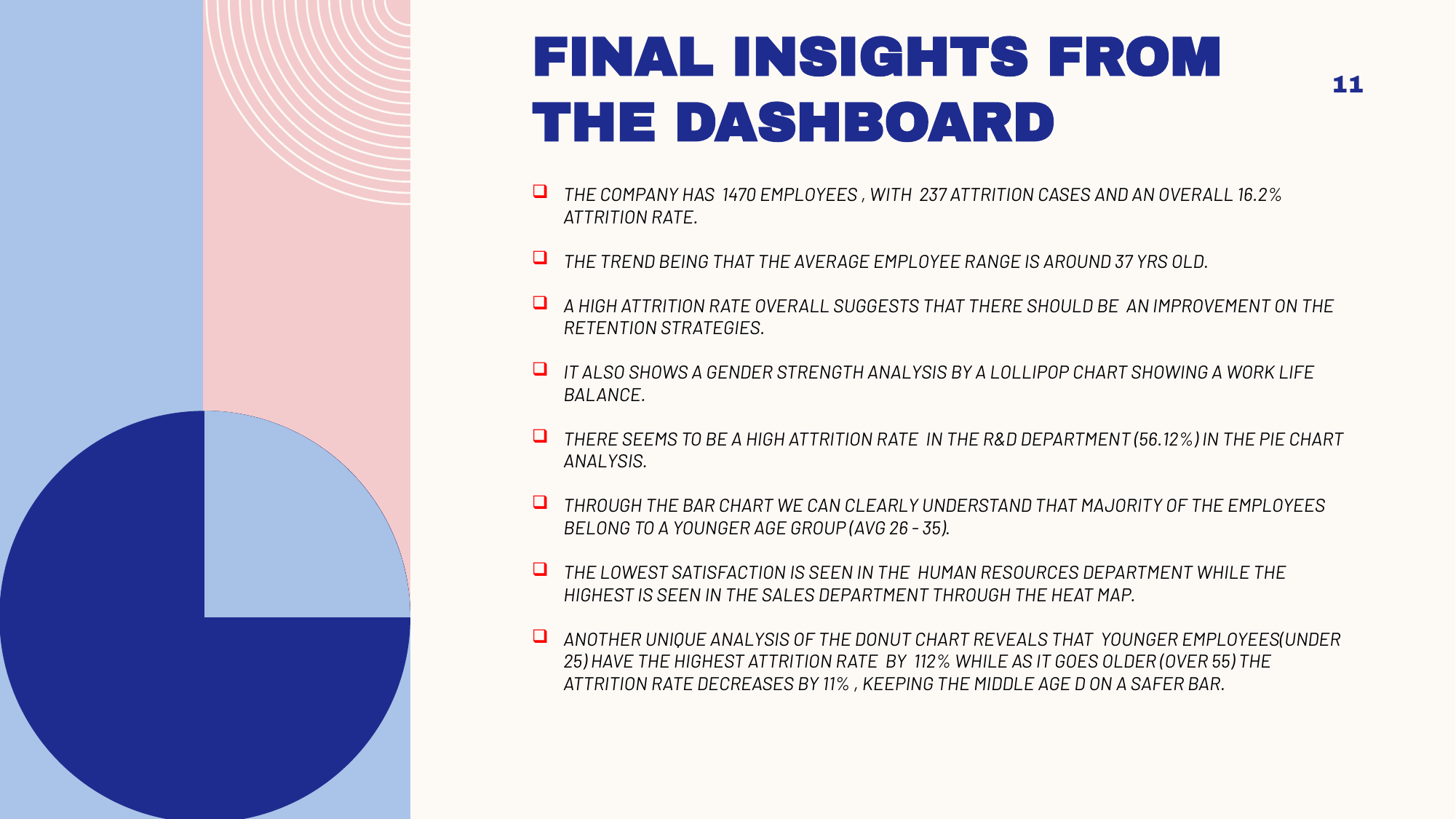

# FINAL INSIGHTS FROM THE DASHBOARD
11
THE COMPANY HAS  1470 EMPLOYEES , WITH  237 ATTRITION CASES AND AN OVERALL 16.2% ATTRITION RATE.

THE TREND BEING THAT THE AVERAGE EMPLOYEE RANGE IS AROUND 37 YRS OLD.

A HIGH ATTRITION RATE OVERALL SUGGESTS THAT THERE SHOULD BE  AN IMPROVEMENT ON THE RETENTION STRATEGIES.

IT ALSO SHOWS A GENDER STRENGTH ANALYSIS BY A LOLLIPOP CHART SHOWING A WORK LIFE BALANCE.

THERE SEEMS TO BE A HIGH ATTRITION RATE  IN THE R&D DEPARTMENT (56.12%) IN THE PIE CHART ANALYSIS.

THROUGH THE BAR CHART WE CAN CLEARLY UNDERSTAND THAT MAJORITY OF THE EMPLOYEES BELONG TO A YOUNGER AGE GROUP (AVG 26 - 35).

THE LOWEST SATISFACTION IS SEEN IN THE  HUMAN RESOURCES DEPARTMENT WHILE THE HIGHEST IS SEEN IN THE SALES DEPARTMENT THROUGH THE HEAT MAP.

ANOTHER UNIQUE ANALYSIS OF THE DONUT CHART REVEALS THAT  YOUNGER EMPLOYEES(UNDER 25) HAVE THE HIGHEST ATTRITION RATE  BY  112% WHILE AS IT GOES OLDER (OVER 55) THE ATTRITION RATE DECREASES BY 11% , KEEPING THE MIDDLE AGE D ON A SAFER BAR.